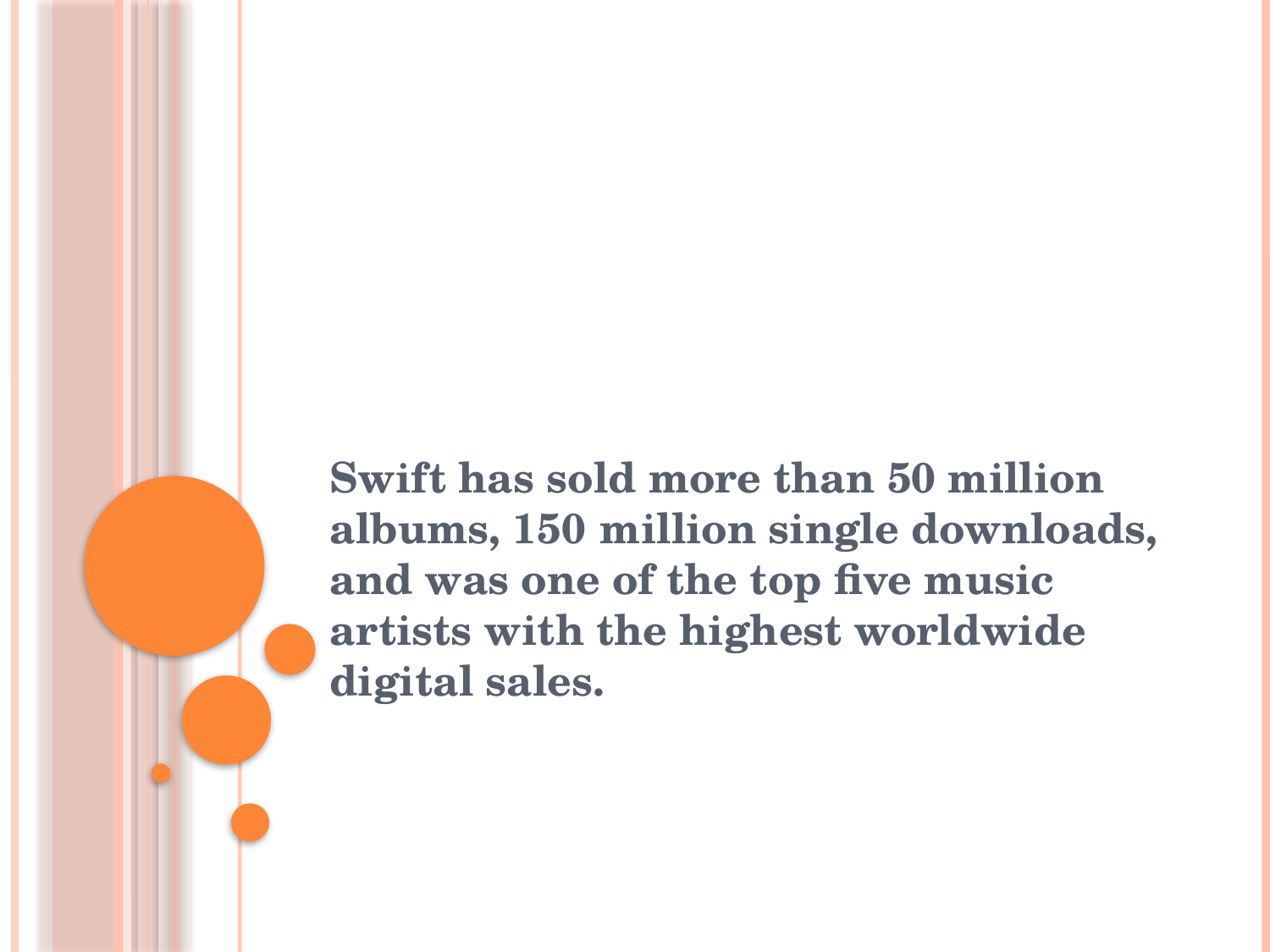

#
Swift has sold more than 50 million albums, 150 million single downloads, and was one of the top five music artists with the highest worldwide digital sales.